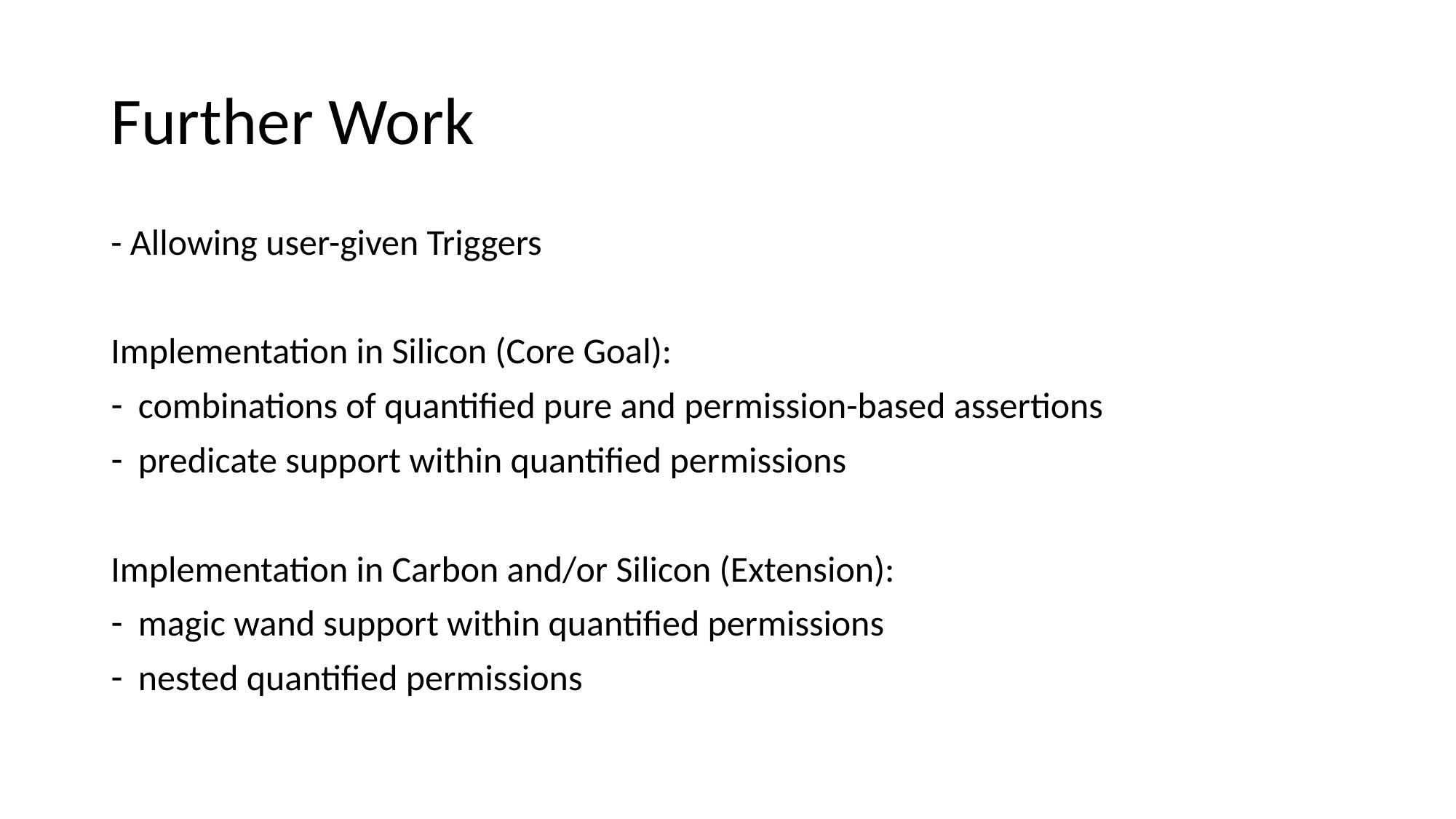

# Further Work
- Allowing user-given Triggers

Implementation in Silicon (Core Goal):
combinations of quantified pure and permission-based assertions
predicate support within quantified permissions

Implementation in Carbon and/or Silicon (Extension):
magic wand support within quantified permissions
nested quantified permissions